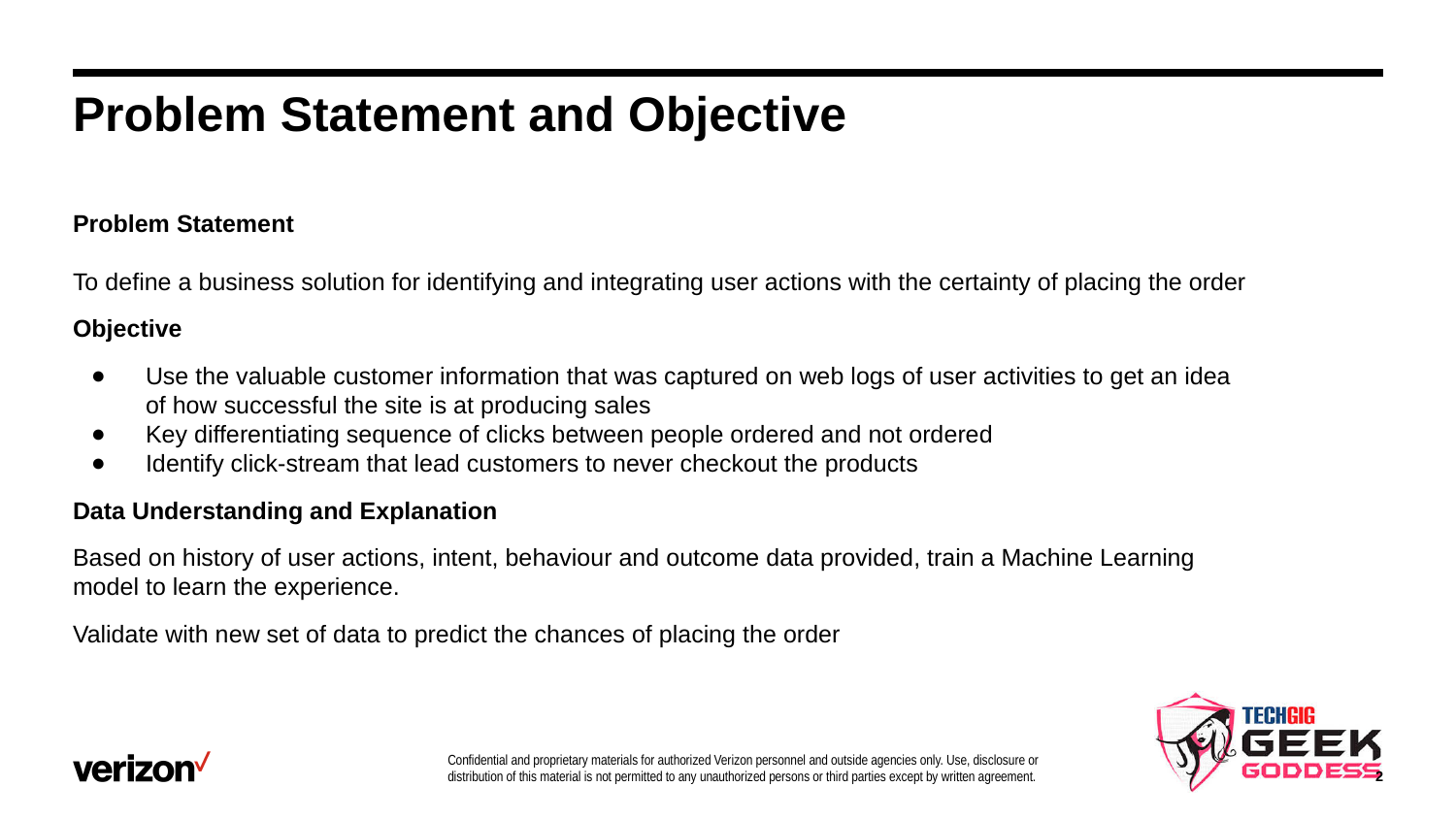

# Problem Statement and Objective
Problem Statement

To define a business solution for identifying and integrating user actions with the certainty of placing the order
Objective
Use the valuable customer information that was captured on web logs of user activities to get an idea of how successful the site is at producing sales
Key differentiating sequence of clicks between people ordered and not ordered
Identify click-stream that lead customers to never checkout the products
Data Understanding and Explanation
Based on history of user actions, intent, behaviour and outcome data provided, train a Machine Learning model to learn the experience.
Validate with new set of data to predict the chances of placing the order
2